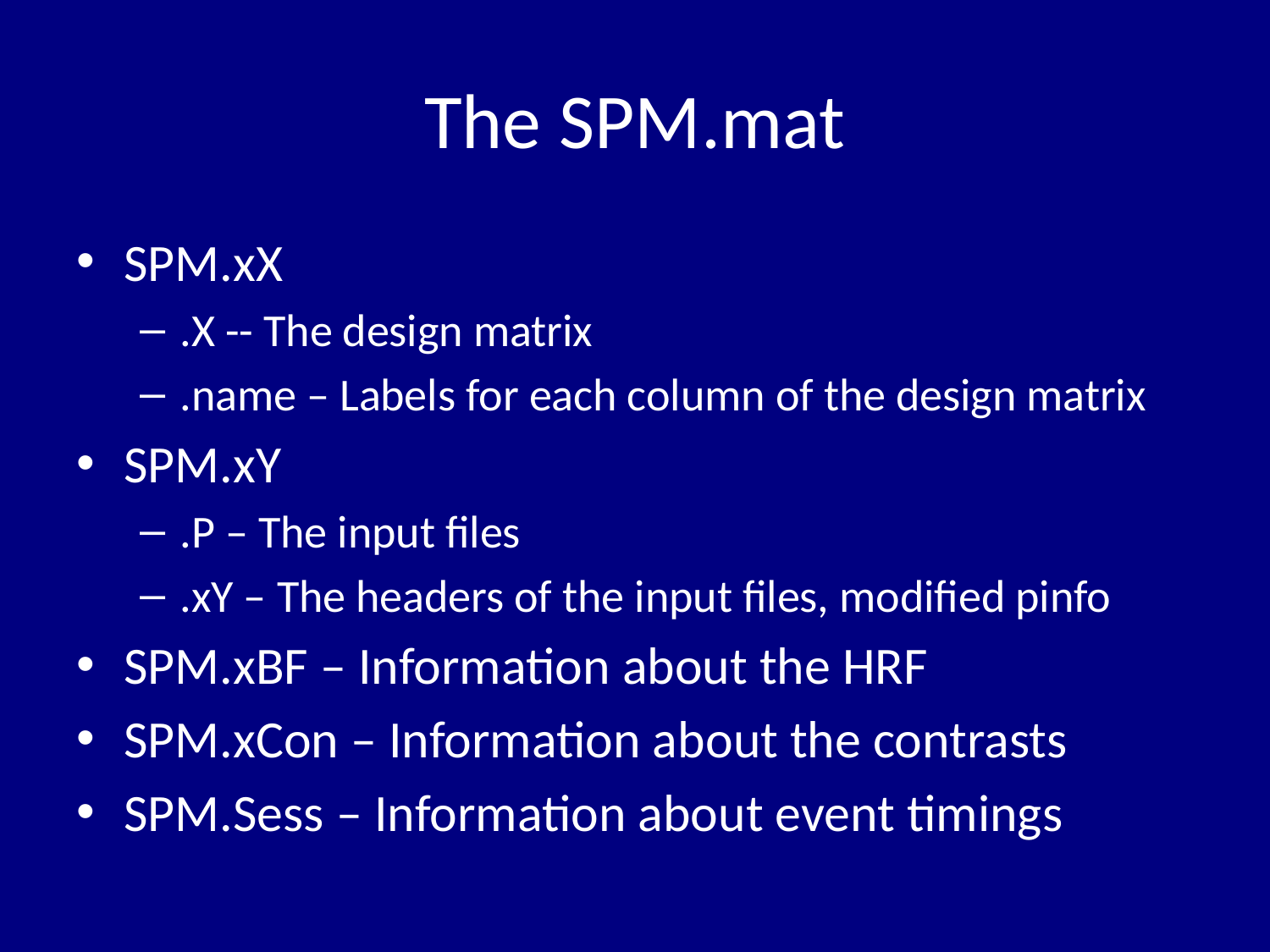

# The SPM.mat
SPM.xX
.X -- The design matrix
.name – Labels for each column of the design matrix
SPM.xY
.P – The input files
.xY – The headers of the input files, modified pinfo
SPM.xBF – Information about the HRF
SPM.xCon – Information about the contrasts
SPM.Sess – Information about event timings